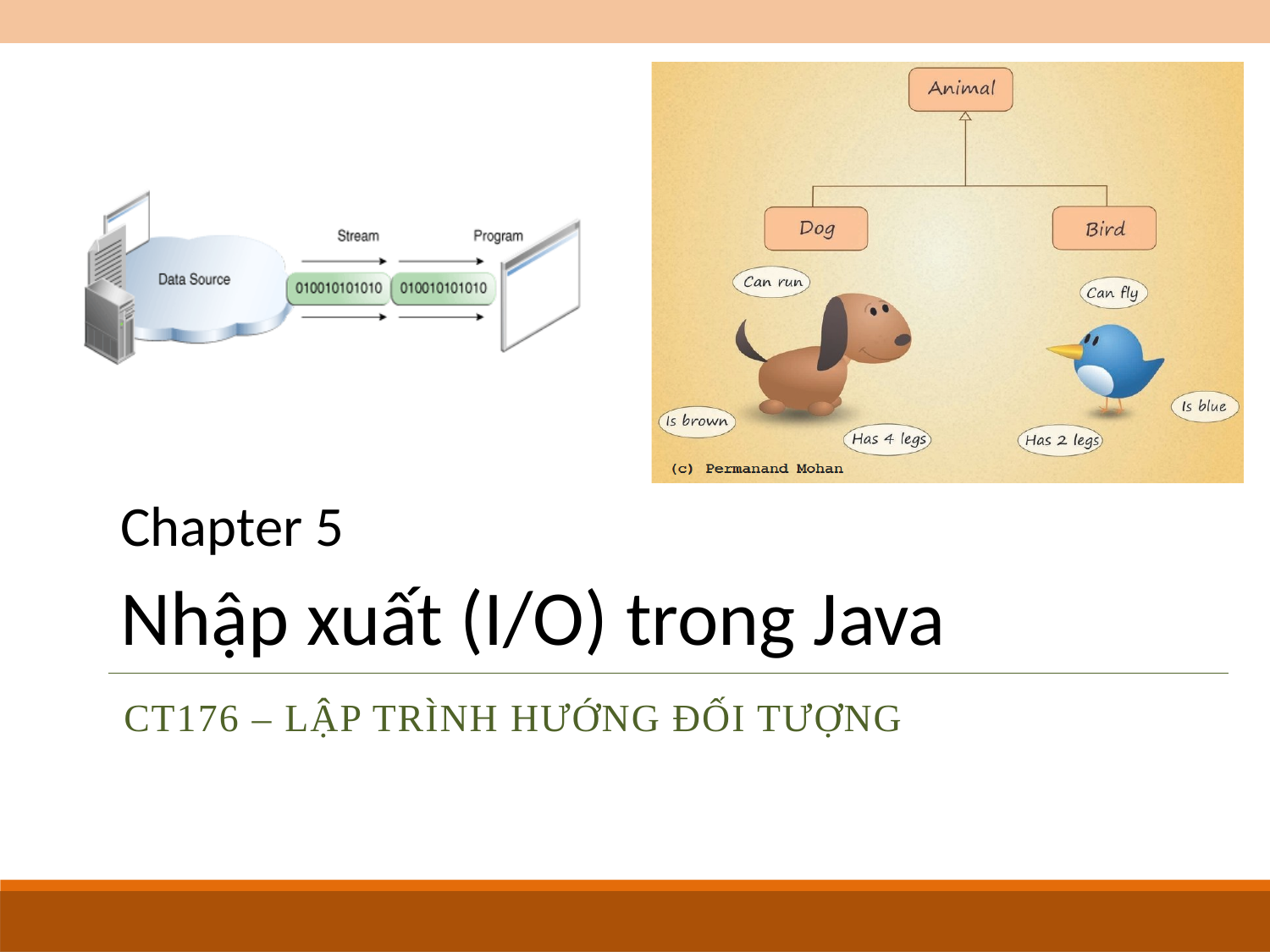

Chapter 5
# Nhập xuất (I/O) trong Java